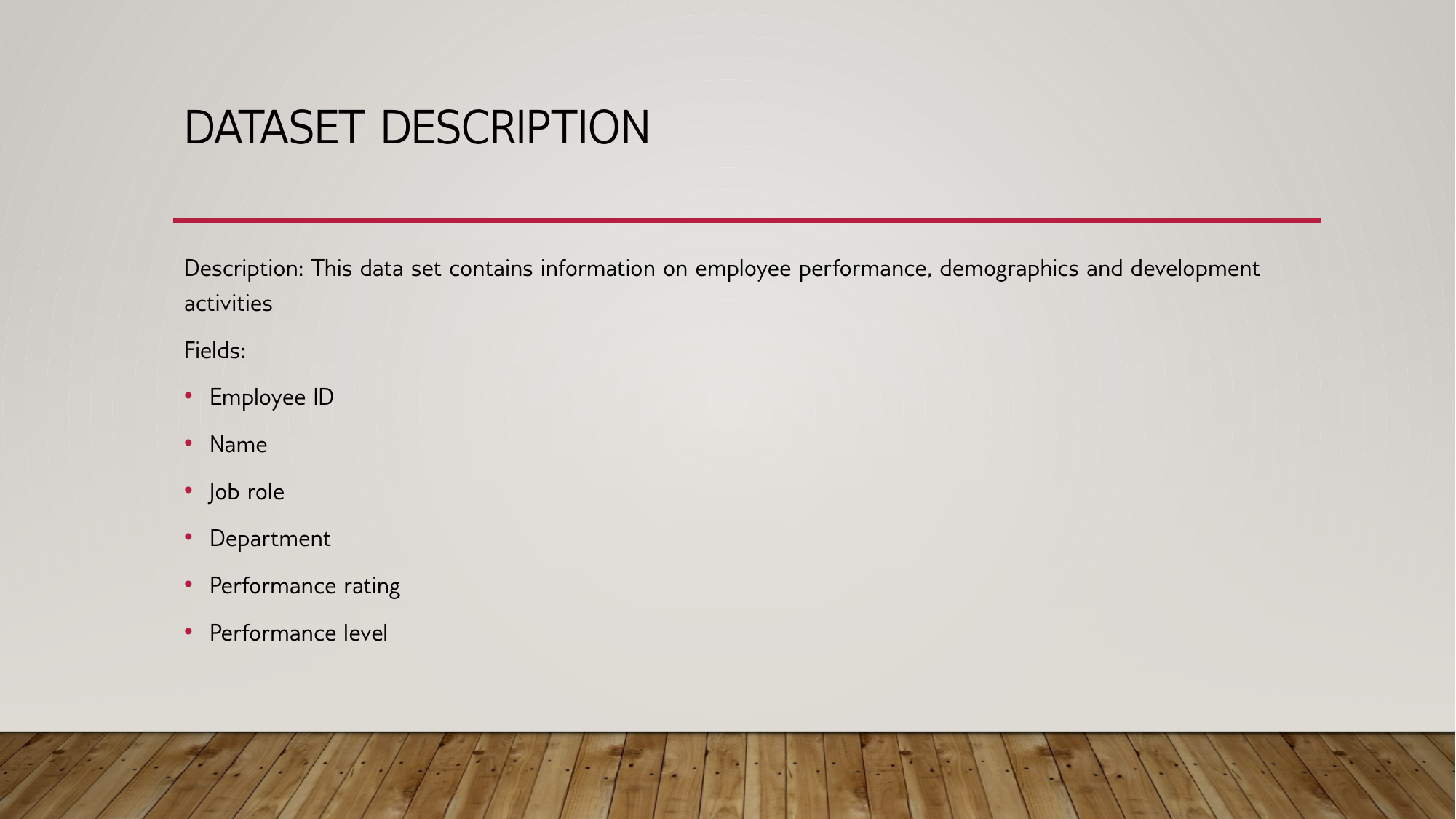

# Dataset description
Description: This data set contains information on employee performance, demographics and development activities
Fields:
Employee ID
Name
Job role
Department
Performance rating
Performance level